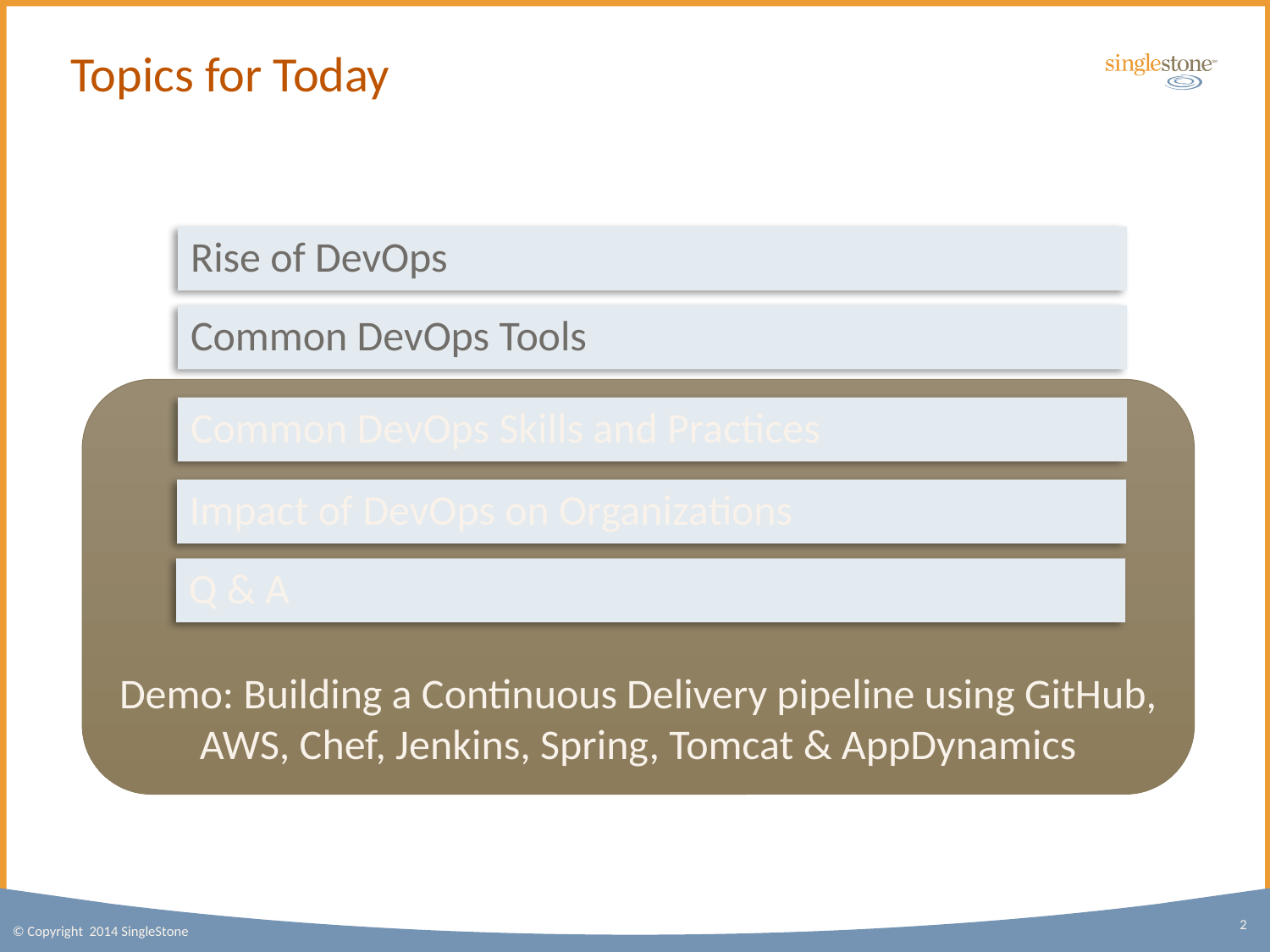

# Topics for Today
Rise of DevOps
Common DevOps Tools
Demo: Building a Continuous Delivery pipeline using GitHub, AWS, Chef, Jenkins, Spring, Tomcat & AppDynamics
Common DevOps Skills and Practices
Impact of DevOps on Organizations
Q & A